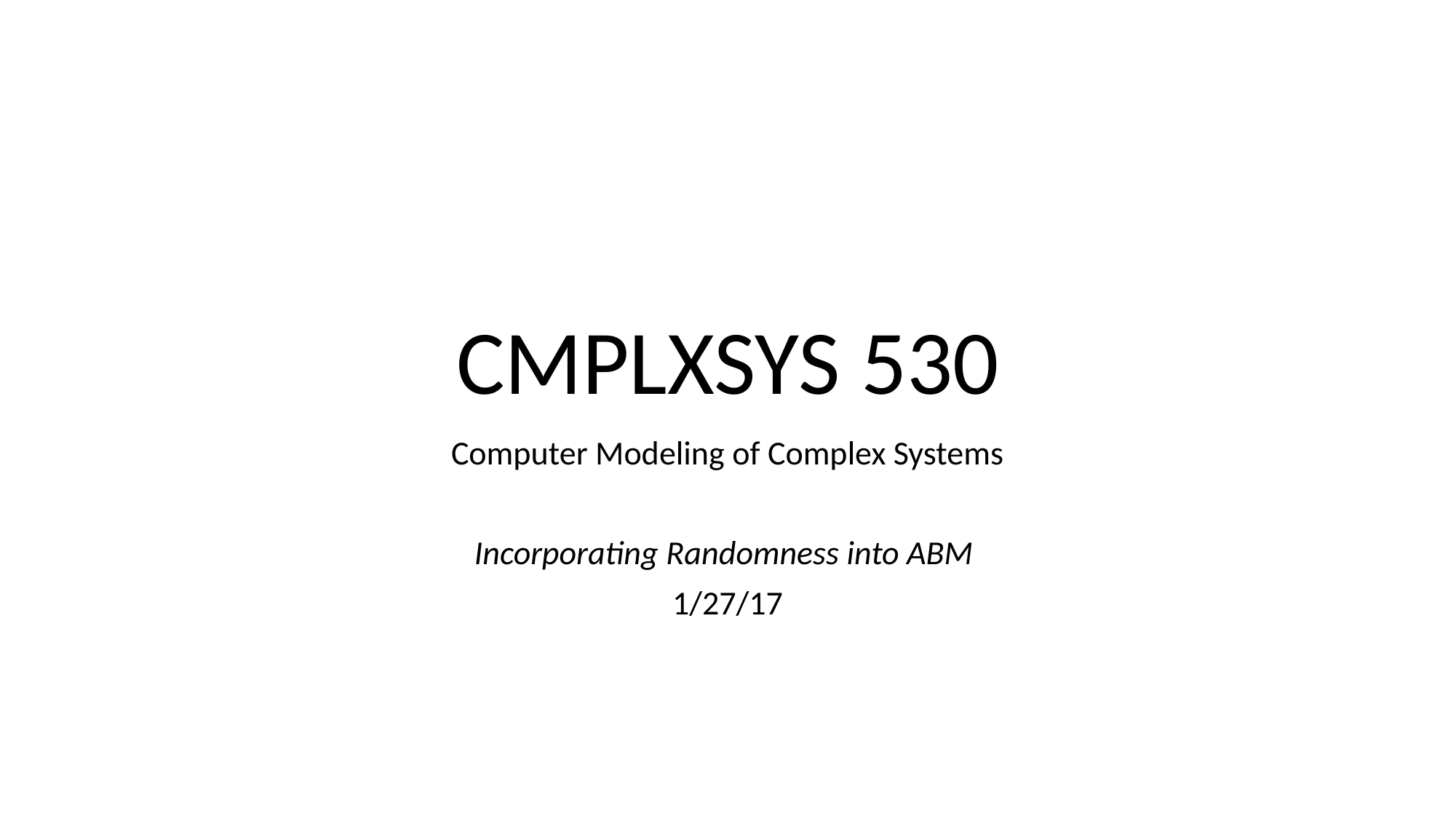

# CMPLXSYS 530
Computer Modeling of Complex Systems

Incorporating Randomness into ABM
1/27/17